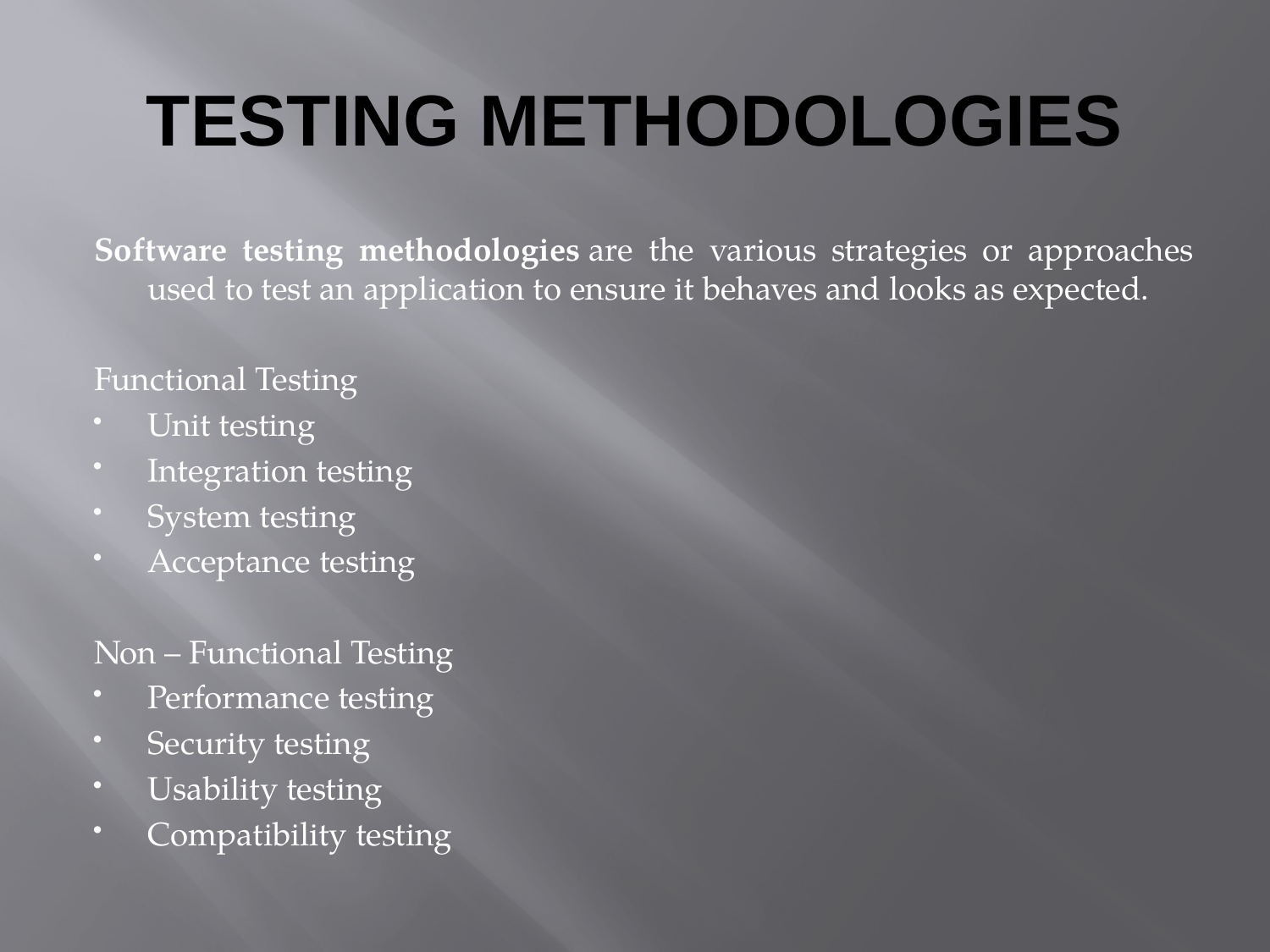

# TESTING METHODOLOGIES
Software testing methodologies are the various strategies or approaches used to test an application to ensure it behaves and looks as expected.

Functional Testing
Unit testing
Integration testing
System testing
Acceptance testing

Non – Functional Testing
Performance testing
Security testing
Usability testing
Compatibility testing